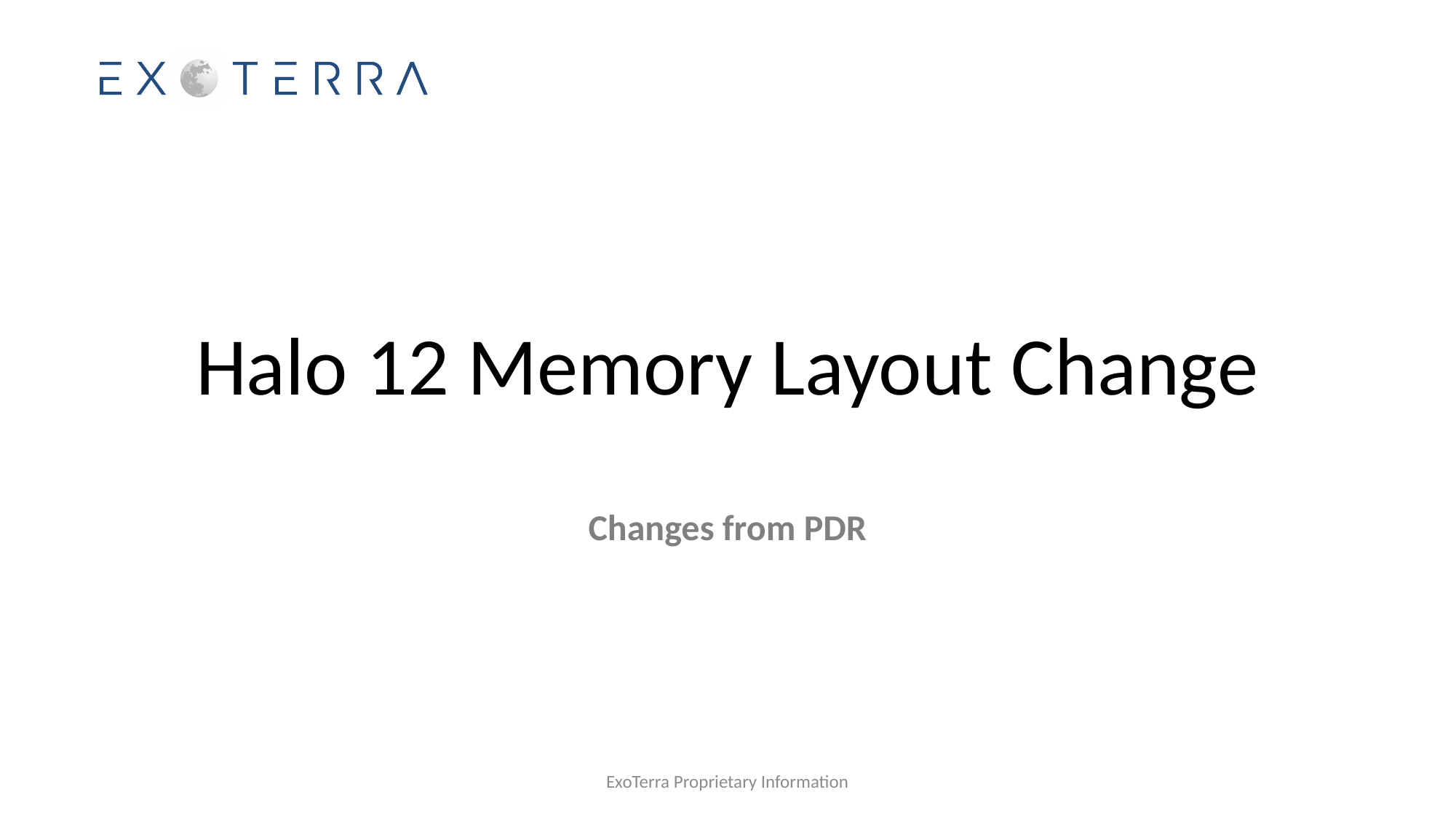

# Halo 12 Memory Layout Change
Changes from PDR
ExoTerra Proprietary Information